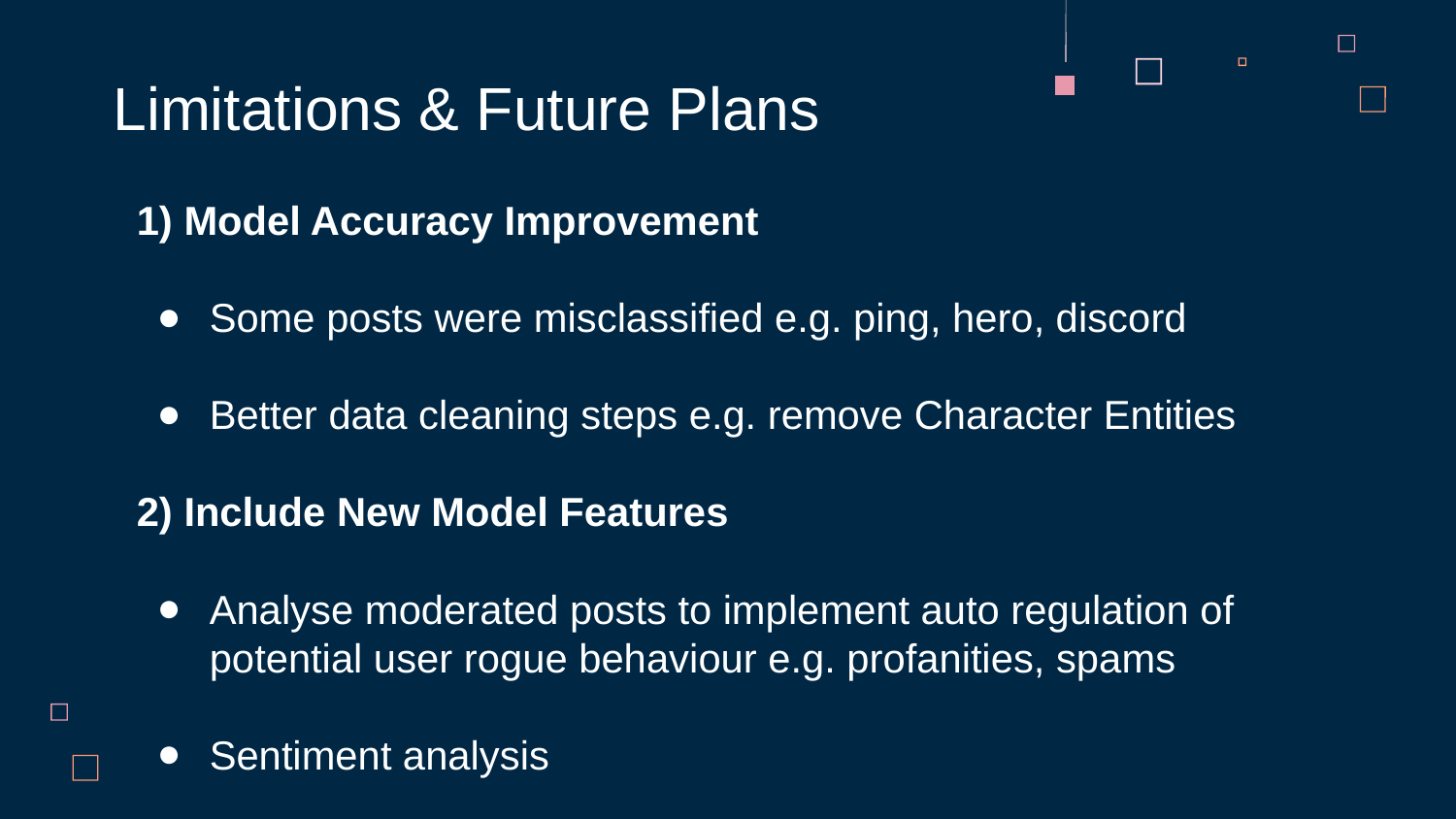

Limitations & Future Plans
1) Model Accuracy Improvement

Some posts were misclassified e.g. ping, hero, discord

Better data cleaning steps e.g. remove Character Entities

2) Include New Model Features

Analyse moderated posts to implement auto regulation of potential user rogue behaviour e.g. profanities, spams

Sentiment analysis